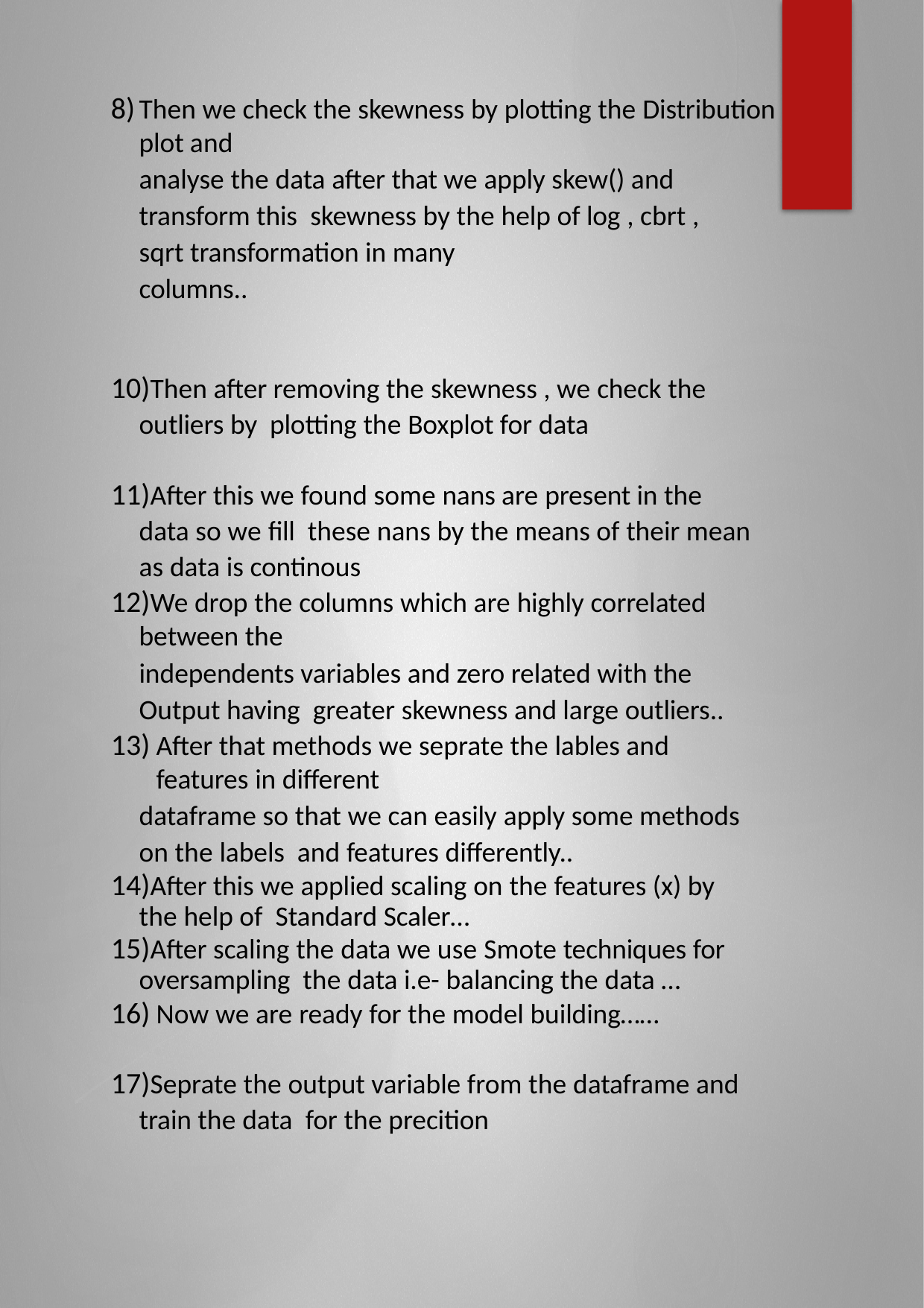

Then we check the skewness by plotting the Distribution plot and
analyse the data after that we apply skew() and transform this  skewness by the help of log , cbrt , sqrt transformation in many
columns..

Then after removing the skewness , we check the outliers by  plotting the Boxplot for data

After this we found some nans are present in the data so we fill  these nans by the means of their mean as data is continous
We drop the columns which are highly correlated between the
independents variables and zero related with the Output having  greater skewness and large outliers..
After that methods we seprate the lables and features in different
dataframe so that we can easily apply some methods on the labels  and features differently..
After this we applied scaling on the features (x) by the help of  Standard Scaler…
After scaling the data we use Smote techniques for oversampling  the data i.e- balancing the data …
Now we are ready for the model building……

Seprate the output variable from the dataframe and train the data  for the precition